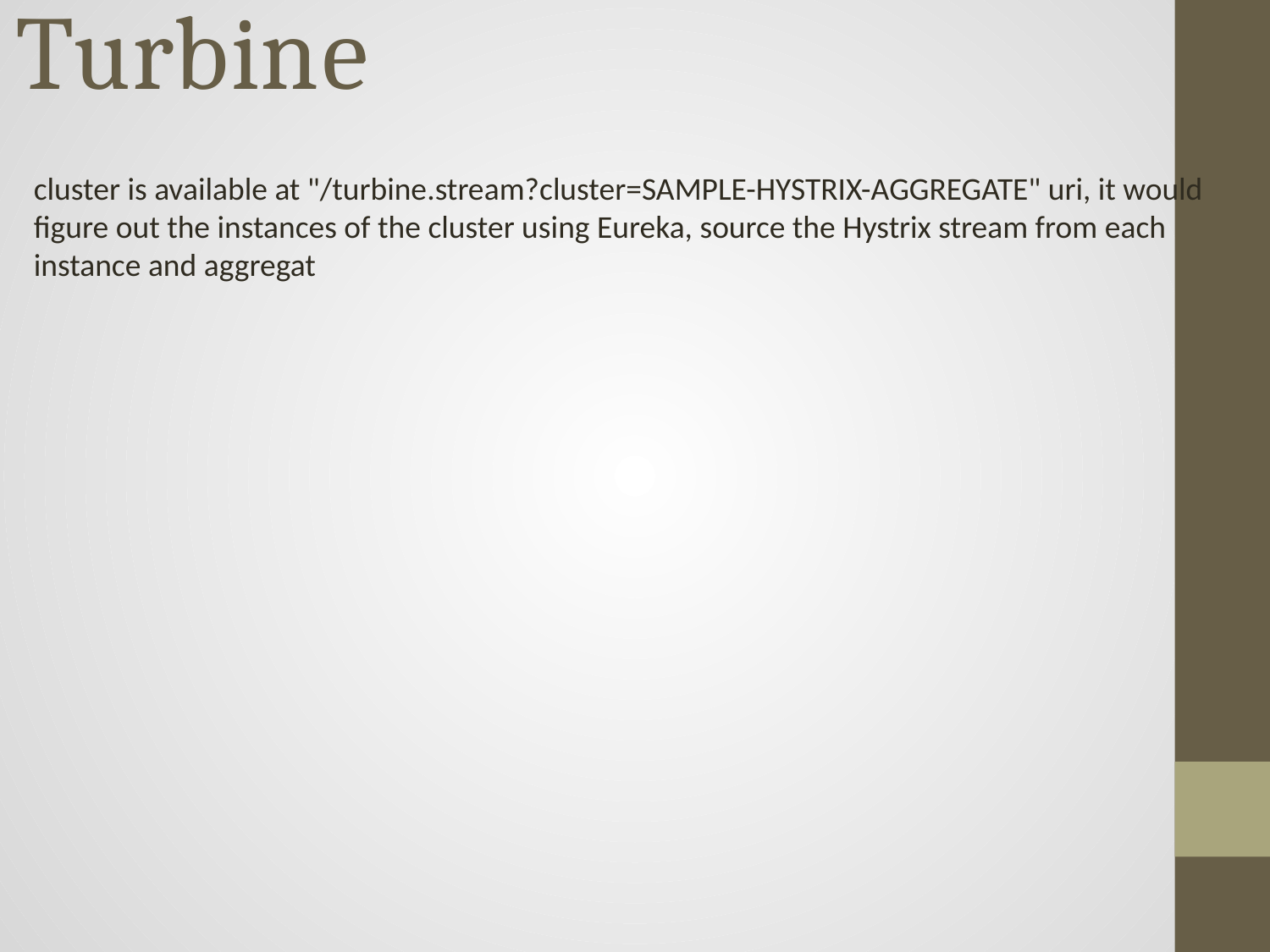

# Turbine
cluster is available at "/turbine.stream?cluster=SAMPLE-HYSTRIX-AGGREGATE" uri, it would figure out the instances of the cluster using Eureka, source the Hystrix stream from each instance and aggregat